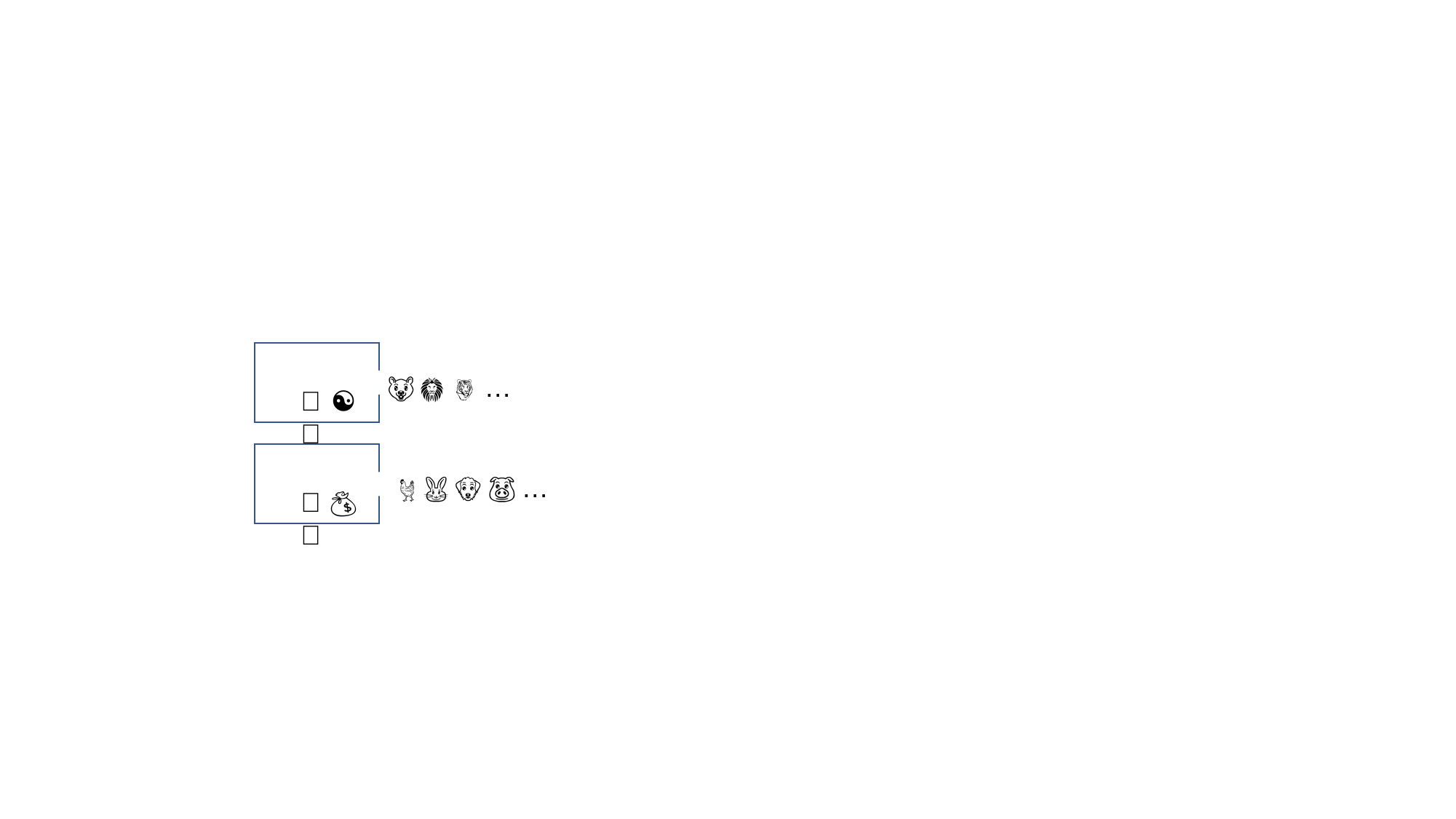

🐻
…
🦁️
🐯

☯️
🐎

🐔
🐰
🐶
🐷
…

💰
🐎